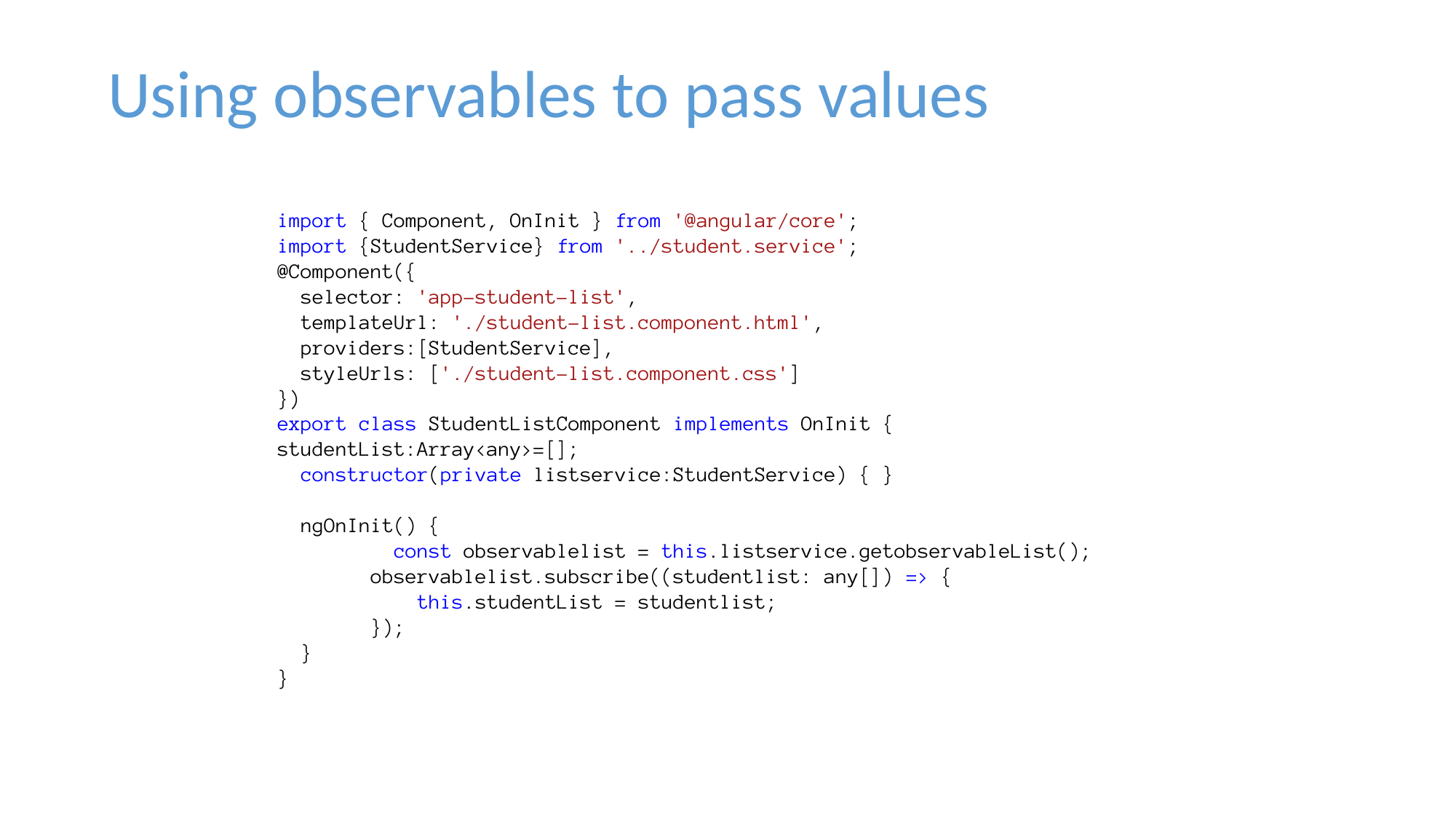

# Using observables to pass values
import { Component, OnInit } from '@angular/core';
import {StudentService} from '../student.service';
@Component({
  selector: 'app-student-list',
  templateUrl: './student-list.component.html',
  providers:[StudentService],
  styleUrls: ['./student-list.component.css']
})
export class StudentListComponent implements OnInit {
studentList:Array<any>=[];
  constructor(private listservice:StudentService) { }
  ngOnInit() {
          const observablelist = this.listservice.getobservableList();
        observablelist.subscribe((studentlist: any[]) => {
            this.studentList = studentlist;
        });
  }
}